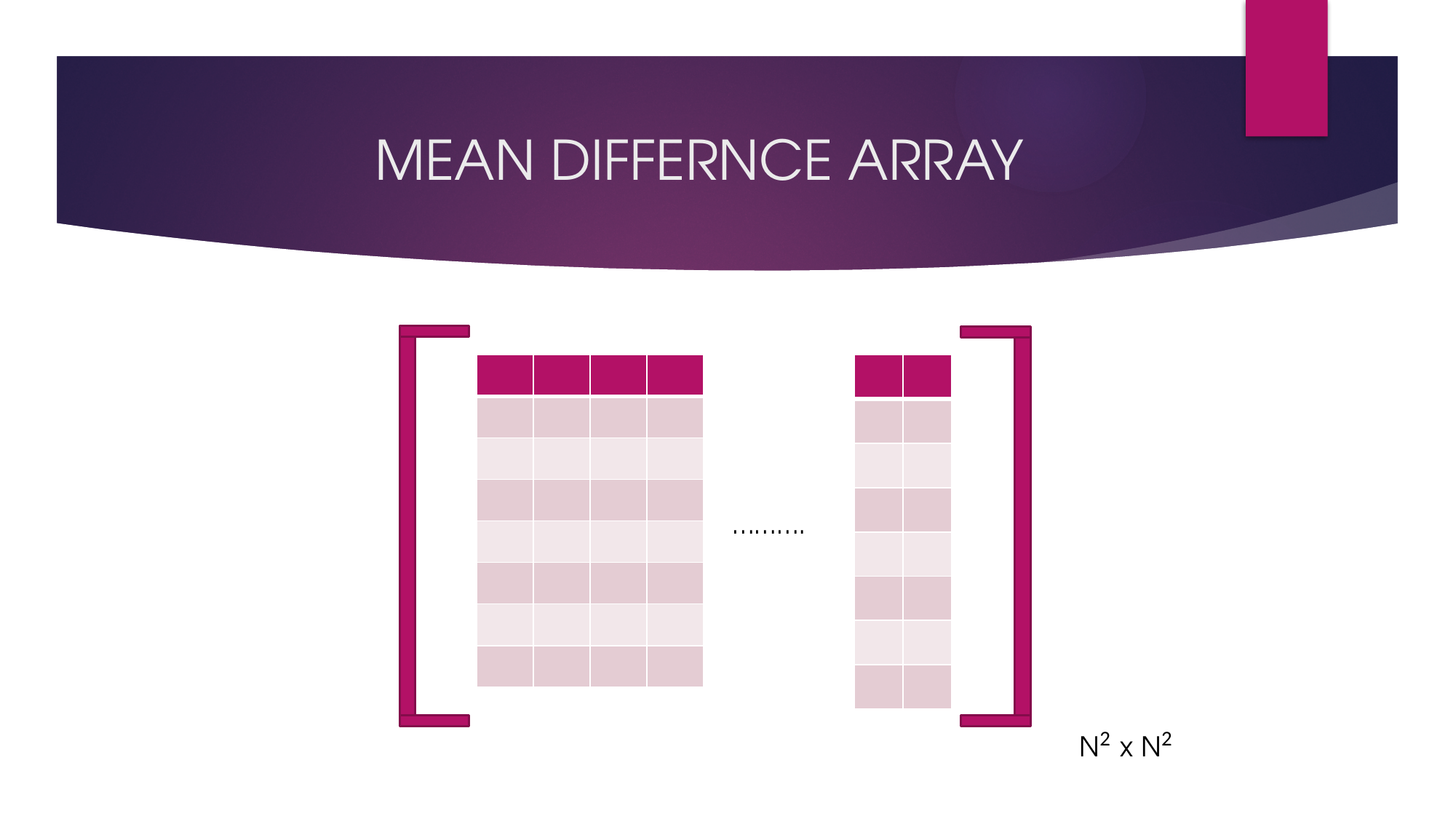

# MEAN DIFFERNCE ARRAY

|  |  |  |  |
| --- | --- | --- | --- |
|  |  |  |  |
|  |  |  |  |
|  |  |  |  |
|  |  |  |  |
|  |  |  |  |
|  |  |  |  |
|  |  |  |  |
|  |  |
| --- | --- |
|  |  |
|  |  |
|  |  |
|  |  |
|  |  |
|  |  |
|  |  |
……….

N2 x N2